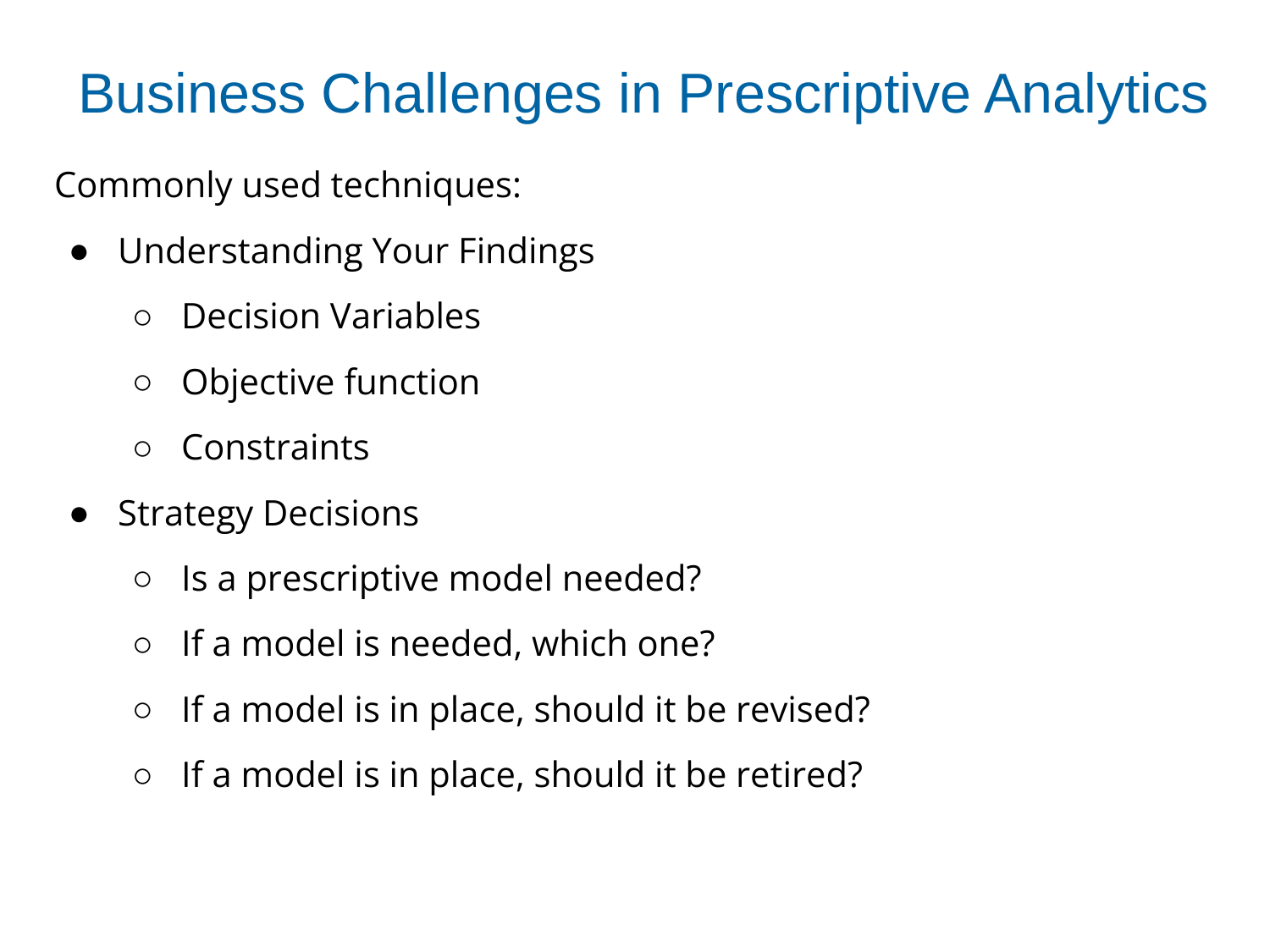

# Business Challenges in Prescriptive Analytics
Commonly used techniques:
Understanding Your Findings
Decision Variables
Objective function
Constraints
Strategy Decisions
Is a prescriptive model needed?
If a model is needed, which one?
If a model is in place, should it be revised?
If a model is in place, should it be retired?